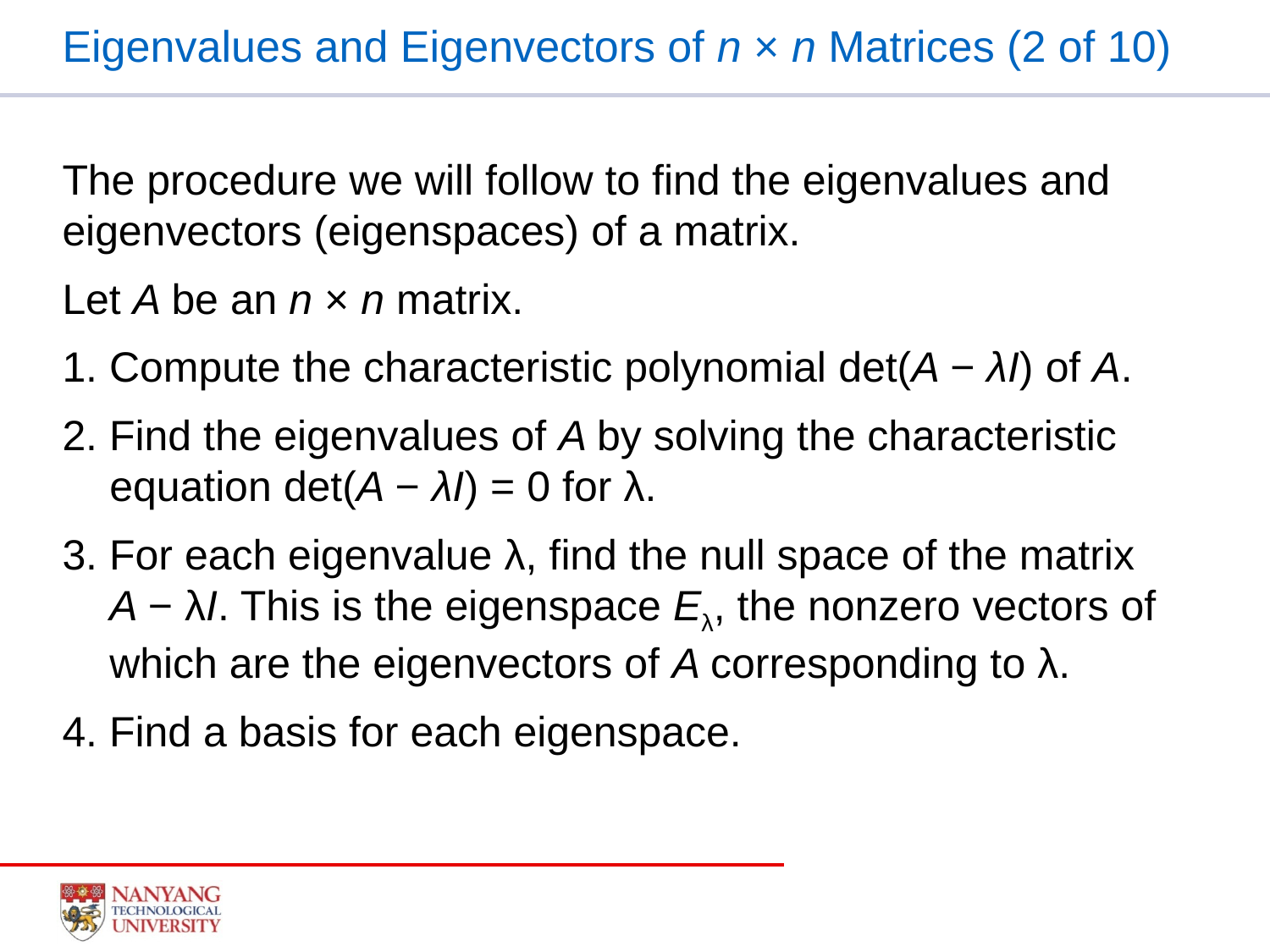

Eigenvalues and Eigenvectors of n × n Matrices (2 of 10)
The procedure we will follow to find the eigenvalues and eigenvectors (eigenspaces) of a matrix.
Let A be an n × n matrix.
1. Compute the characteristic polynomial det(A − λI) of A.
2. Find the eigenvalues of A by solving the characteristic equation det(A − λI) = 0 for λ.
3. For each eigenvalue λ, find the null space of the matrix A − λI. This is the eigenspace Eλ, the nonzero vectors of which are the eigenvectors of A corresponding to λ.
4. Find a basis for each eigenspace.